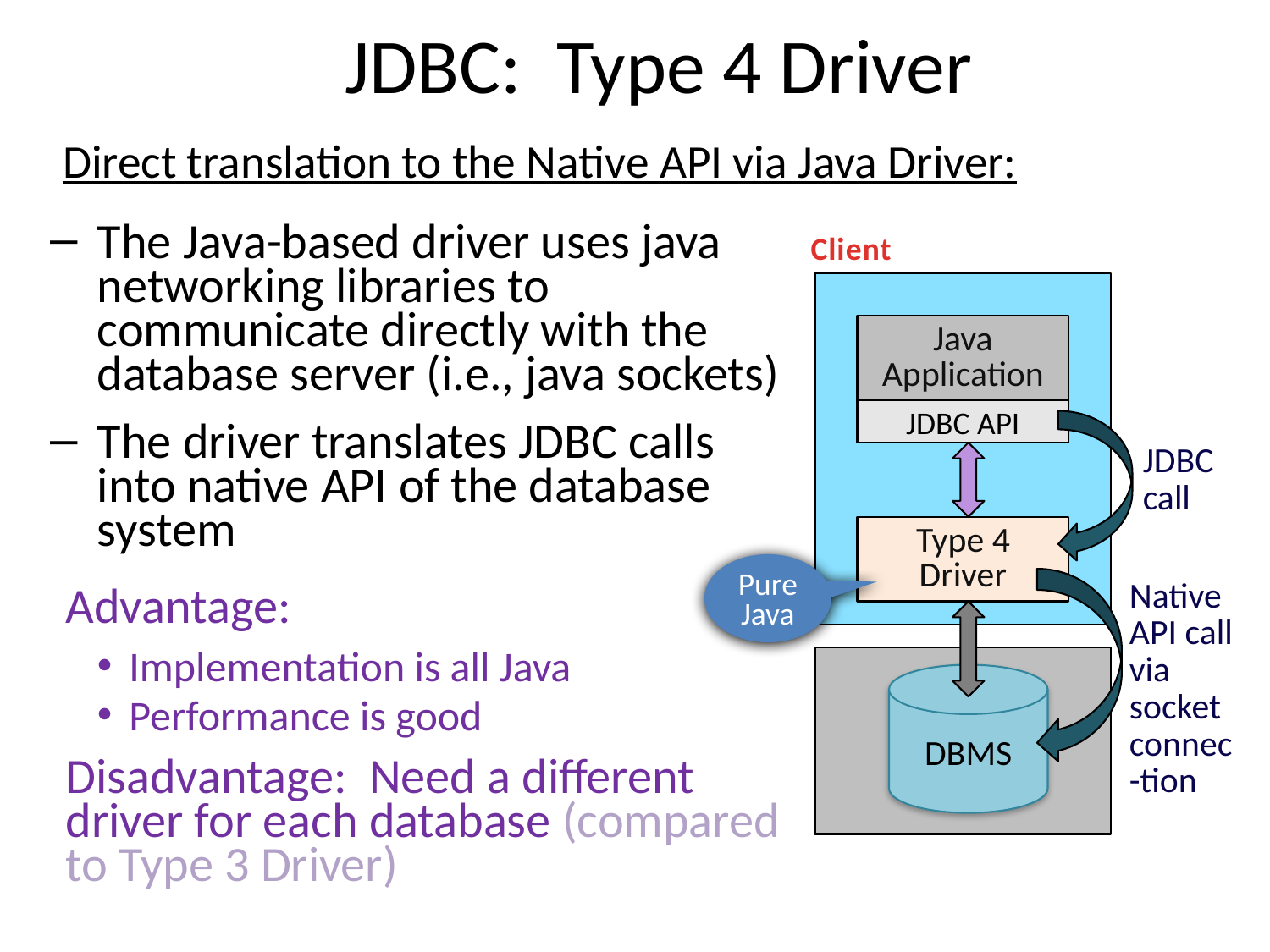

# JDBC:  Type 4 Driver
Direct translation to the Native API via Java Driver:
The Java-based driver uses java networking libraries to communicate directly with the database server (i.e., java sockets)
The driver translates JDBC calls into native API of the database system
Advantage:
Implementation is all Java
Performance is good
Disadvantage:  Need a different driver for each database (compared to Type 3 Driver)

Client

Java Application
JDBC API

JDBC call

Type 4 Driver
Pure Java

Native API call via socket connec-tion

DBMS